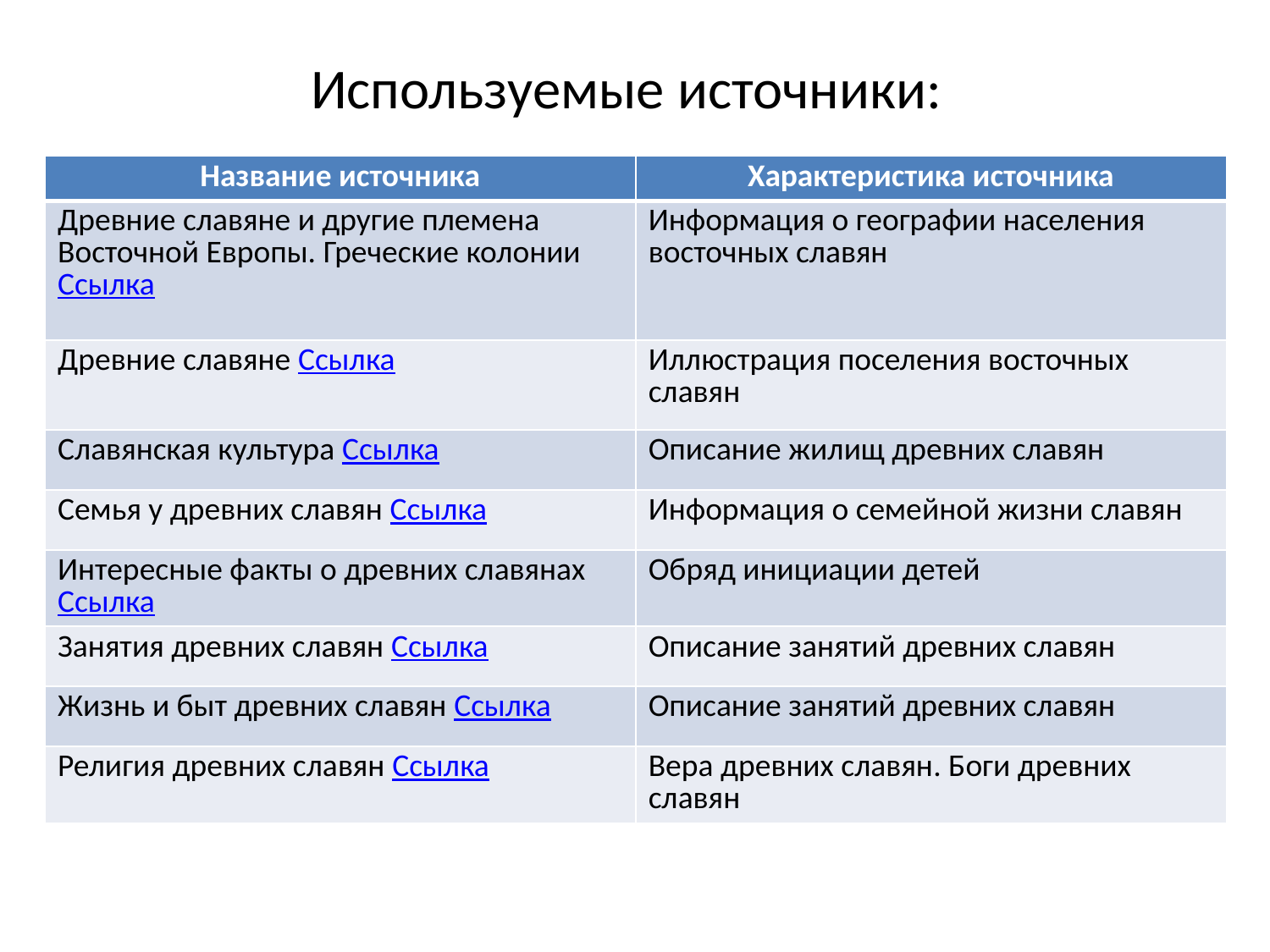

# Используемые источники:
| Название источника | Характеристика источника |
| --- | --- |
| Древние славяне и другие племена Восточной Европы. Греческие колонии Ссылка | Информация о географии населения восточных славян |
| Древние славяне Ссылка | Иллюстрация поселения восточных славян |
| Славянская культура Ссылка | Описание жилищ древних славян |
| Семья у древних славян Ссылка | Информация о семейной жизни славян |
| Интересные факты о древних славянах Ссылка | Обряд инициации детей |
| Занятия древних славян Ссылка | Описание занятий древних славян |
| Жизнь и быт древних славян Ссылка | Описание занятий древних славян |
| Религия древних славян Ссылка | Вера древних славян. Боги древних славян |